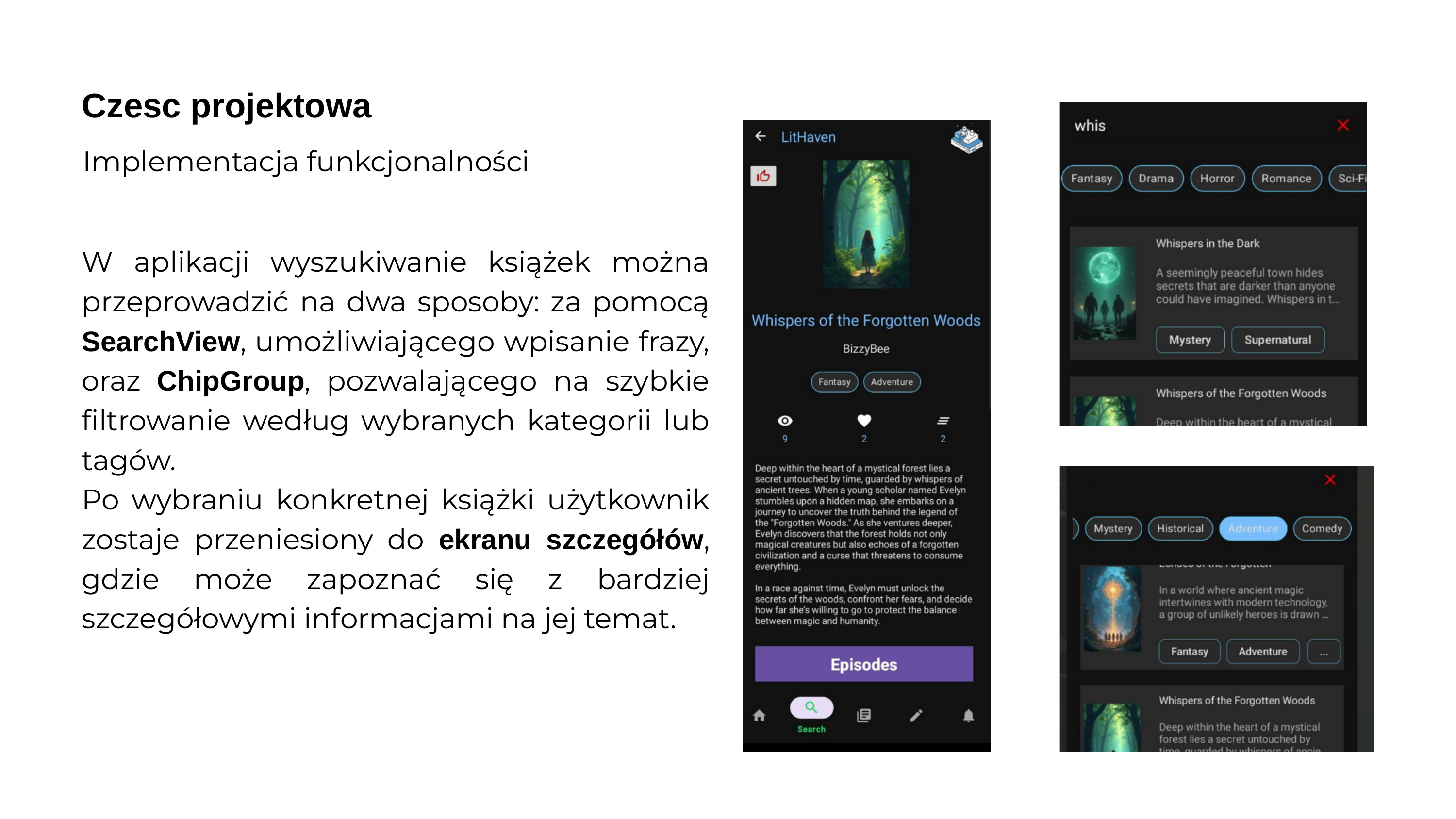

Czesc projektowa

Implementacja funkcjonalności

W aplikacji wyszukiwanie książek można przeprowadzić na dwa sposoby: za pomocą SearchView, umożliwiającego wpisanie frazy, oraz ChipGroup, pozwalającego na szybkie filtrowanie według wybranych kategorii lub tagów.
Po wybraniu konkretnej książki użytkownik zostaje przeniesiony do ekranu szczegółów, gdzie może zapoznać się z bardziej szczegółowymi informacjami na jej temat.